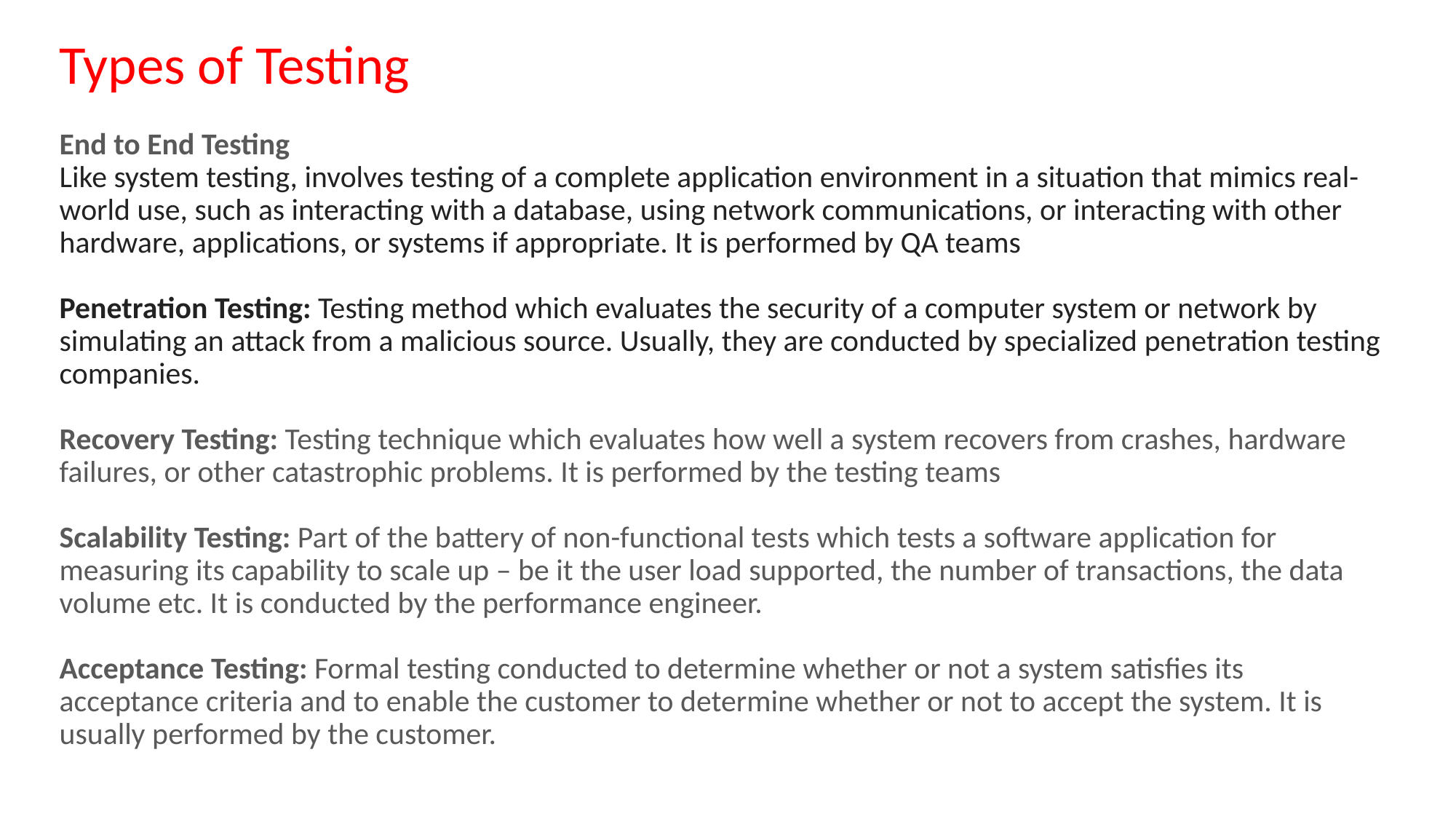

Types of Testing
# End to End Testing  Like system testing, involves testing of a complete application environment in a situation that mimics real-world use, such as interacting with a database, using network communications, or interacting with other hardware, applications, or systems if appropriate. It is performed by QA teams Penetration Testing: Testing method which evaluates the security of a computer system or network by simulating an attack from a malicious source. Usually, they are conducted by specialized penetration testing companies. Recovery Testing: Testing technique which evaluates how well a system recovers from crashes, hardware failures, or other catastrophic problems. It is performed by the testing teams Scalability Testing: Part of the battery of non-functional tests which tests a software application for measuring its capability to scale up – be it the user load supported, the number of transactions, the data volume etc. It is conducted by the performance engineer. Acceptance Testing: Formal testing conducted to determine whether or not a system satisfies its acceptance criteria and to enable the customer to determine whether or not to accept the system. It is usually performed by the customer.